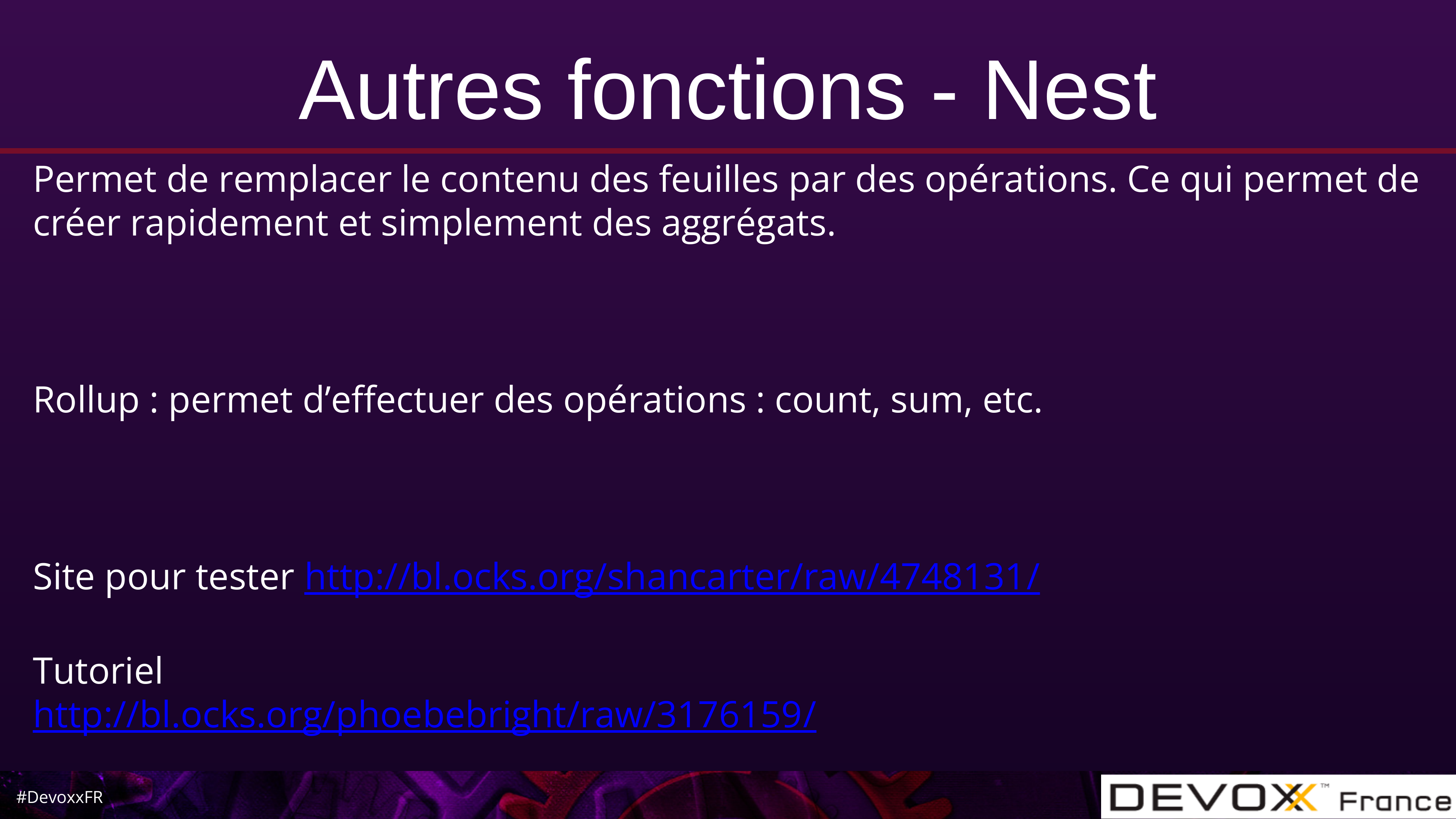

# Autres fonctions - Nest
Permet de remplacer le contenu des feuilles par des opérations. Ce qui permet de créer rapidement et simplement des aggrégats.

Rollup : permet d’effectuer des opérations : count, sum, etc.

Site pour tester http://bl.ocks.org/shancarter/raw/4748131/
Tutoriel
http://bl.ocks.org/phoebebright/raw/3176159/